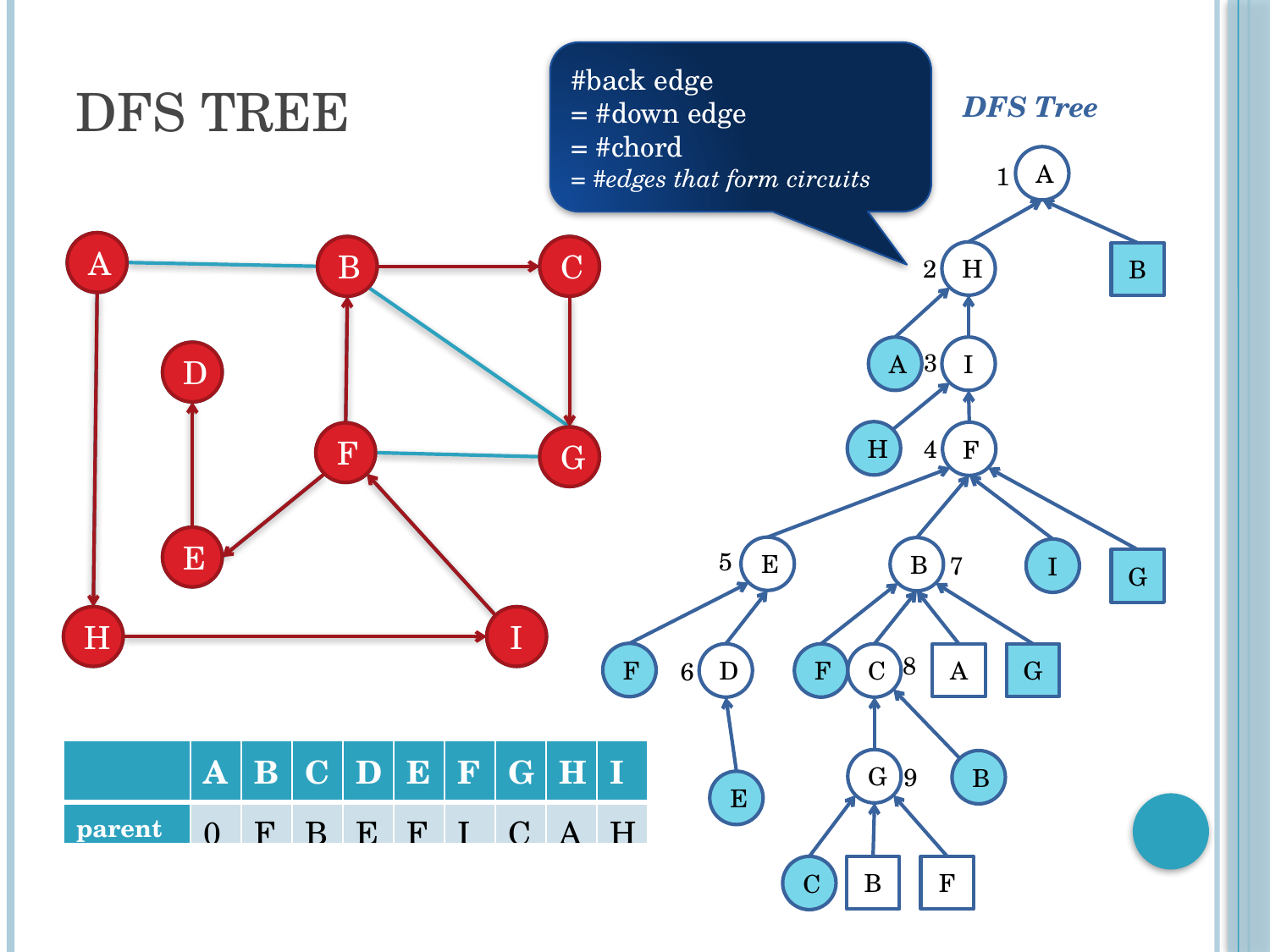

# DFS Tree
#back edge
= #down edge
= #chord
= #edges that form circuits
DFS Tree
A
1
2
3
4
5
7
8
6
9
B
A
B
C
D
F
G
E
H
I
A
B
C
D
F
G
E
H
I
H
A
H
I
F
F
B
E
C
I
F
G
G
B
F
E
B
A
D
C
|  | A | B | C | D | E | F | G | H | I |
| --- | --- | --- | --- | --- | --- | --- | --- | --- | --- |
| parent | 0 | F | B | E | F | I | C | A | H |
| ord | 1 | 7 | 8 | 6 | 5 | 4 | 9 | 2 | 3 |
G